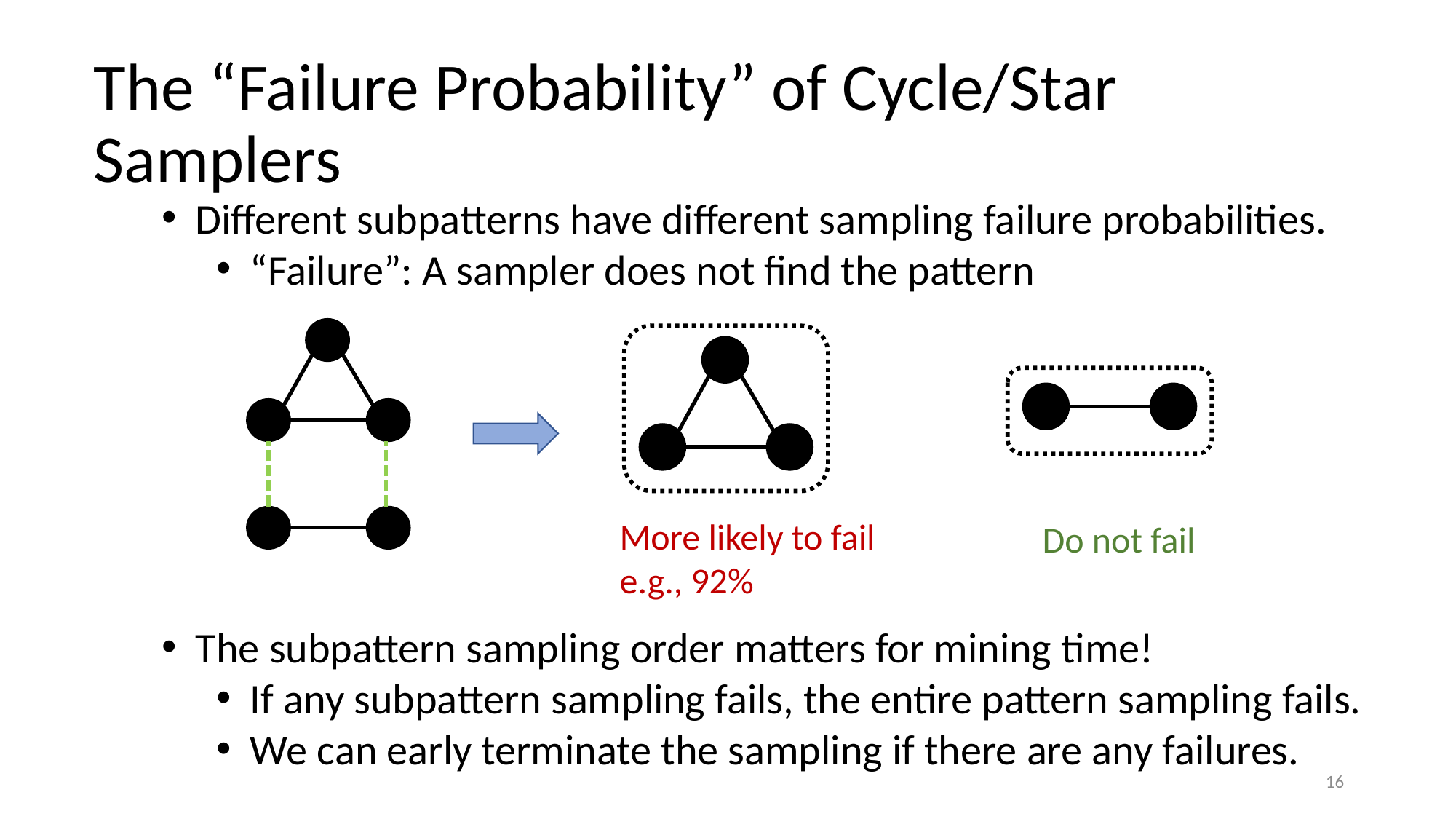

# The “Failure Probability” of Cycle/Star Samplers
Different subpatterns have different sampling failure probabilities.
“Failure”: A sampler does not find the pattern

More likely to fail
e.g., 92%
Do not fail
The subpattern sampling order matters for mining time!
If any subpattern sampling fails, the entire pattern sampling fails.
We can early terminate the sampling if there are any failures.

16